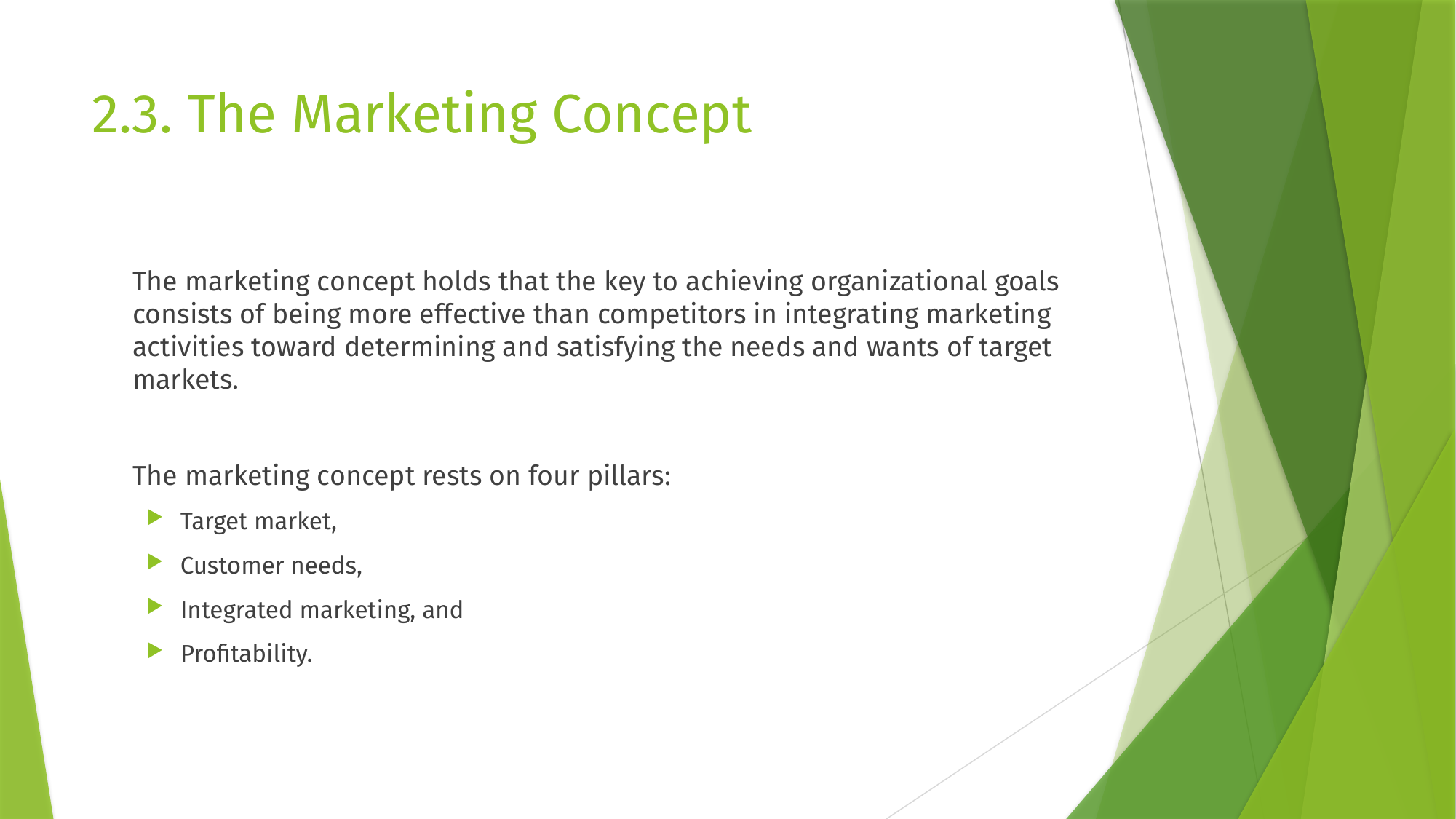

# 2.3. The Marketing Concept
	The marketing concept holds that the key to achieving organizational goals consists of being more effective than competitors in integrating marketing activities toward determining and satisfying the needs and wants of target markets.

	The marketing concept rests on four pillars:
Target market,
Customer needs,
Integrated marketing, and
Profitability.